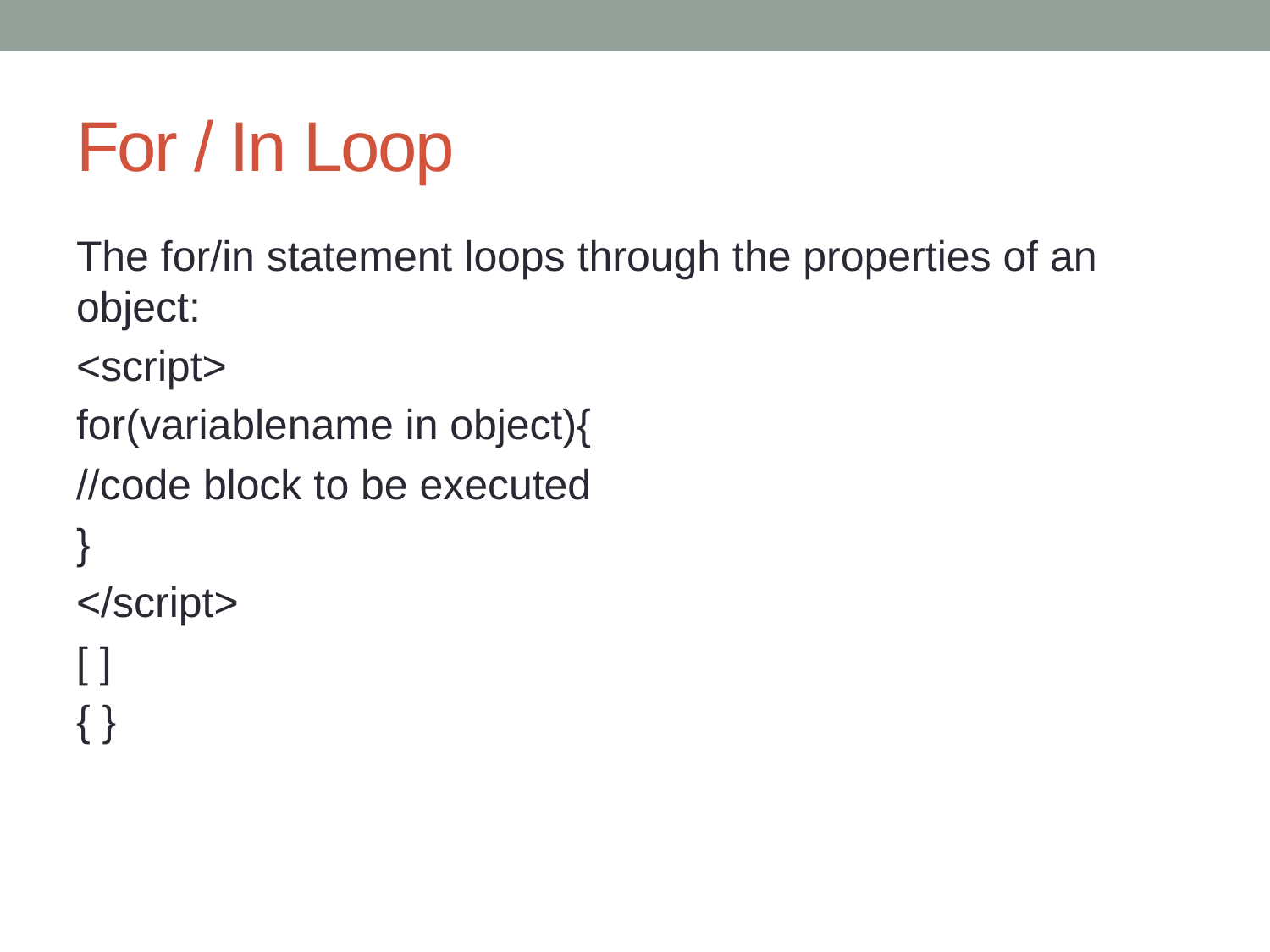

# For / In Loop
The for/in statement loops through the properties of an object:
<script>
for(variablename in object){
//code block to be executed
}
</script>
[ ]
{ }